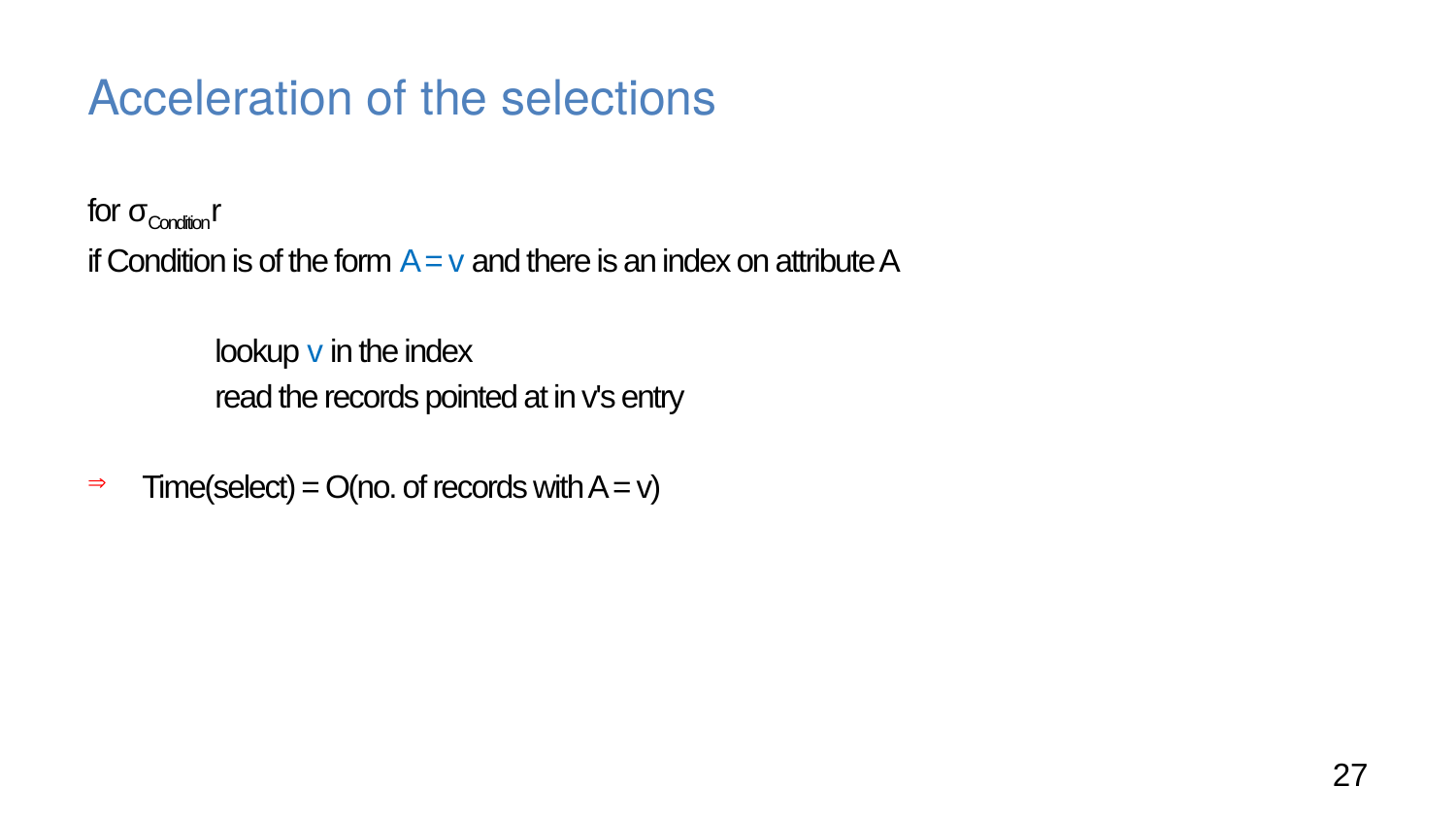

# Acceleration of the selections
for σConditionr
if Condition is of the form A = v and there is an index on attribute A

lookup v in the index
read the records pointed at in v's entry

Time(select) = O(no. of records with A = v)
27